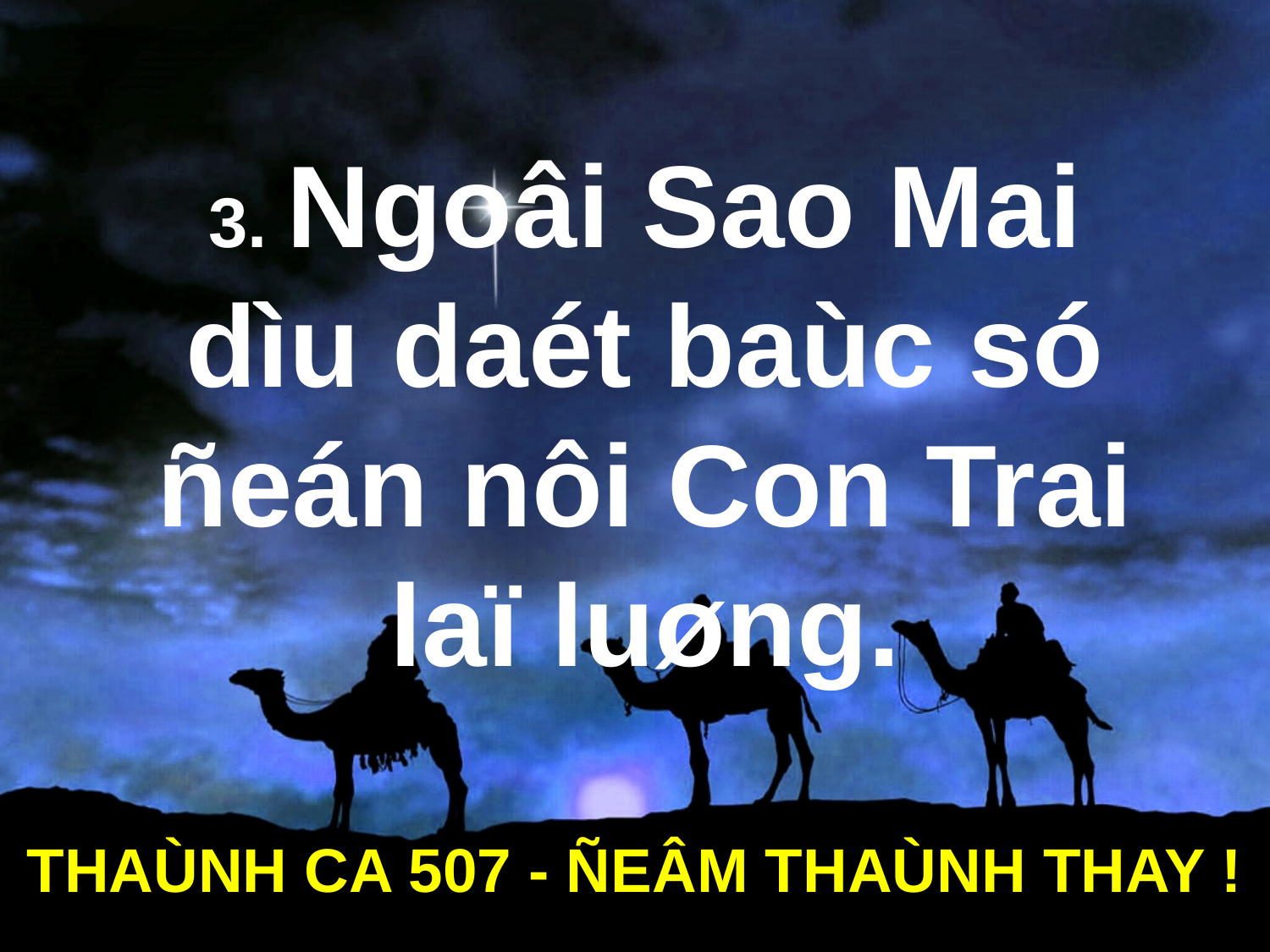

3. Ngoâi Sao Mai dìu daét baùc só ñeán nôi Con Trai laï luøng.
THAÙNH CA 507 - ÑEÂM THAÙNH THAY !